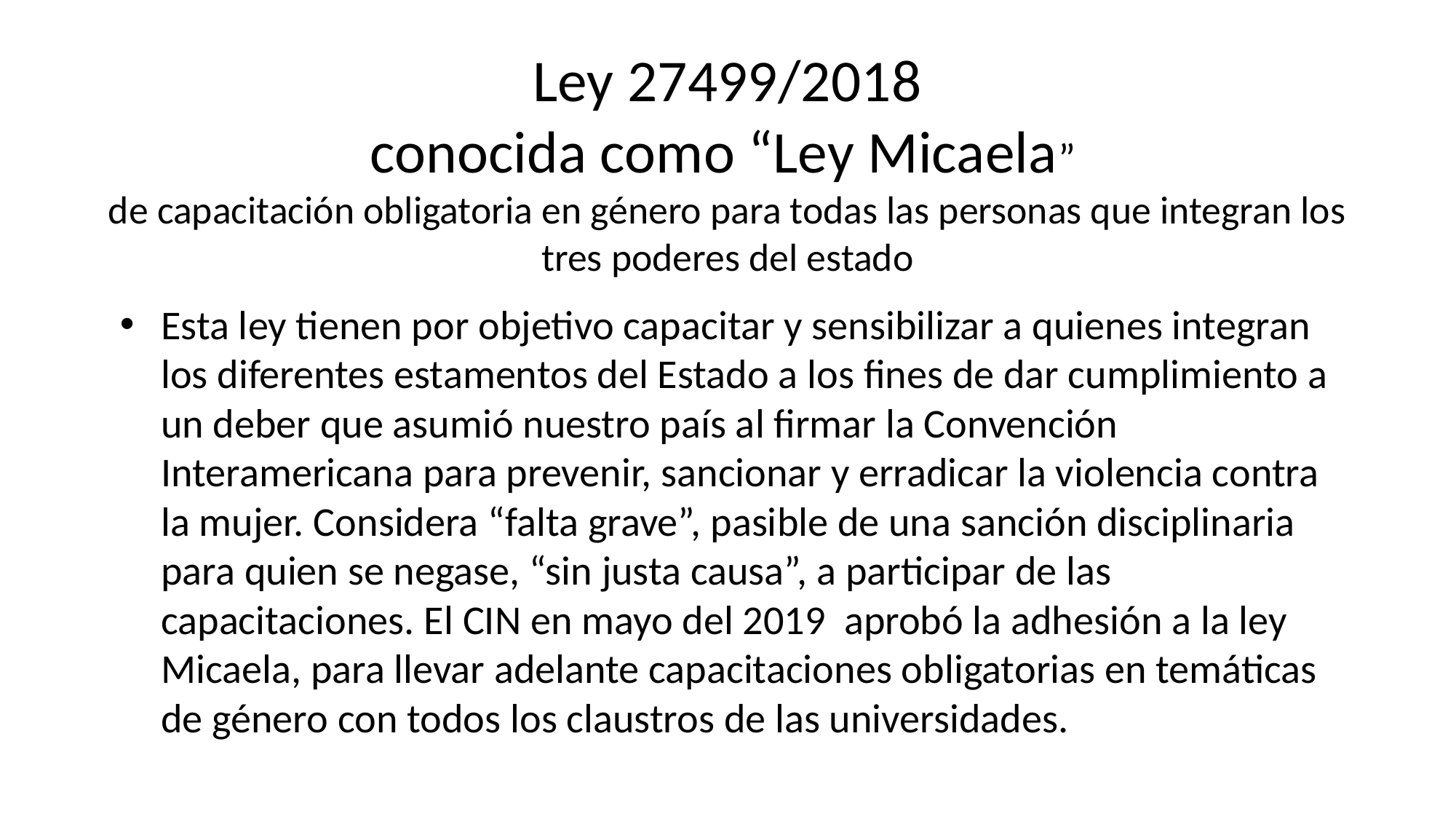

# Ley 27499/2018 conocida como “Ley Micaela” de capacitación obligatoria en género para todas las personas que integran los tres poderes del estado
Esta ley tienen por objetivo capacitar y sensibilizar a quienes integran los diferentes estamentos del Estado a los fines de dar cumplimiento a un deber que asumió nuestro país al firmar la Convención Interamericana para prevenir, sancionar y erradicar la violencia contra la mujer. Considera “falta grave”, pasible de una sanción disciplinaria para quien se negase, “sin justa causa”, a participar de las capacitaciones. El CIN en mayo del 2019  aprobó la adhesión a la ley Micaela, para llevar adelante capacitaciones obligatorias en temáticas de género con todos los claustros de las universidades.